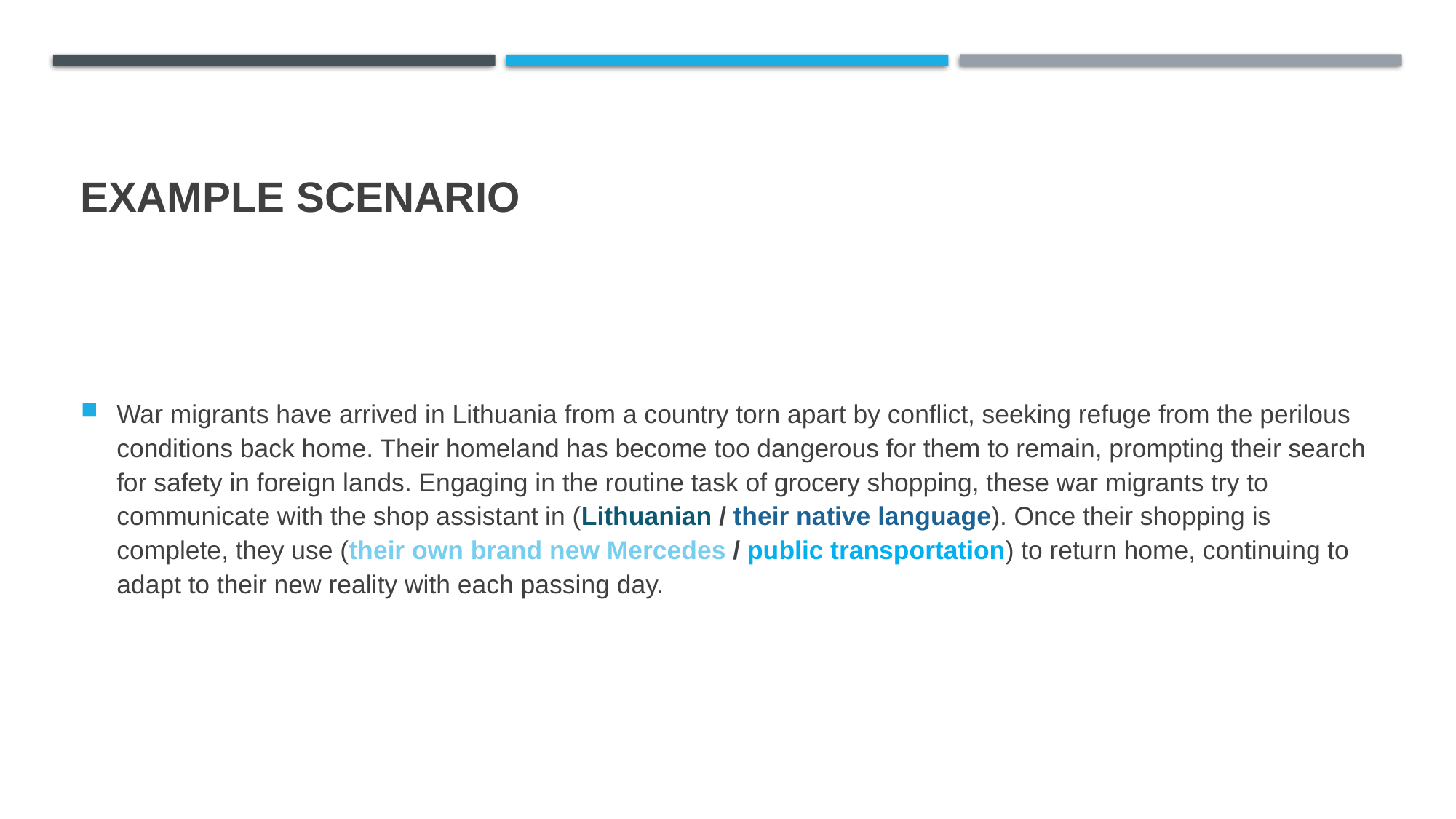

# Example scenario
War migrants have arrived in Lithuania from a country torn apart by conflict, seeking refuge from the perilous conditions back home. Their homeland has become too dangerous for them to remain, prompting their search for safety in foreign lands. Engaging in the routine task of grocery shopping, these war migrants try to communicate with the shop assistant in (Lithuanian / their native language). Once their shopping is complete, they use (their own brand new Mercedes / public transportation) to return home, continuing to adapt to their new reality with each passing day.